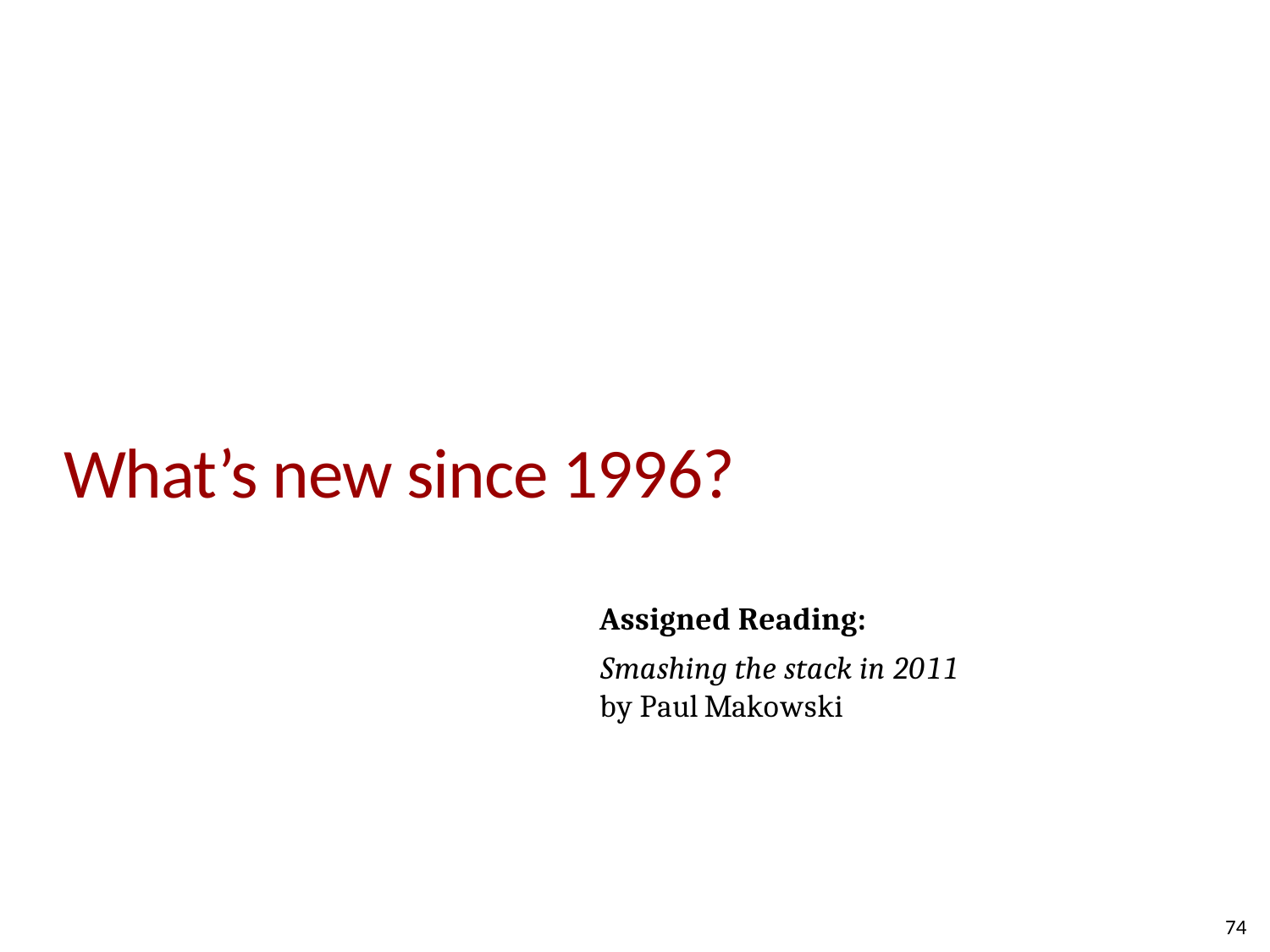

# What’s new since 1996?
Assigned Reading:
Smashing the stack in 2011
by Paul Makowski
74